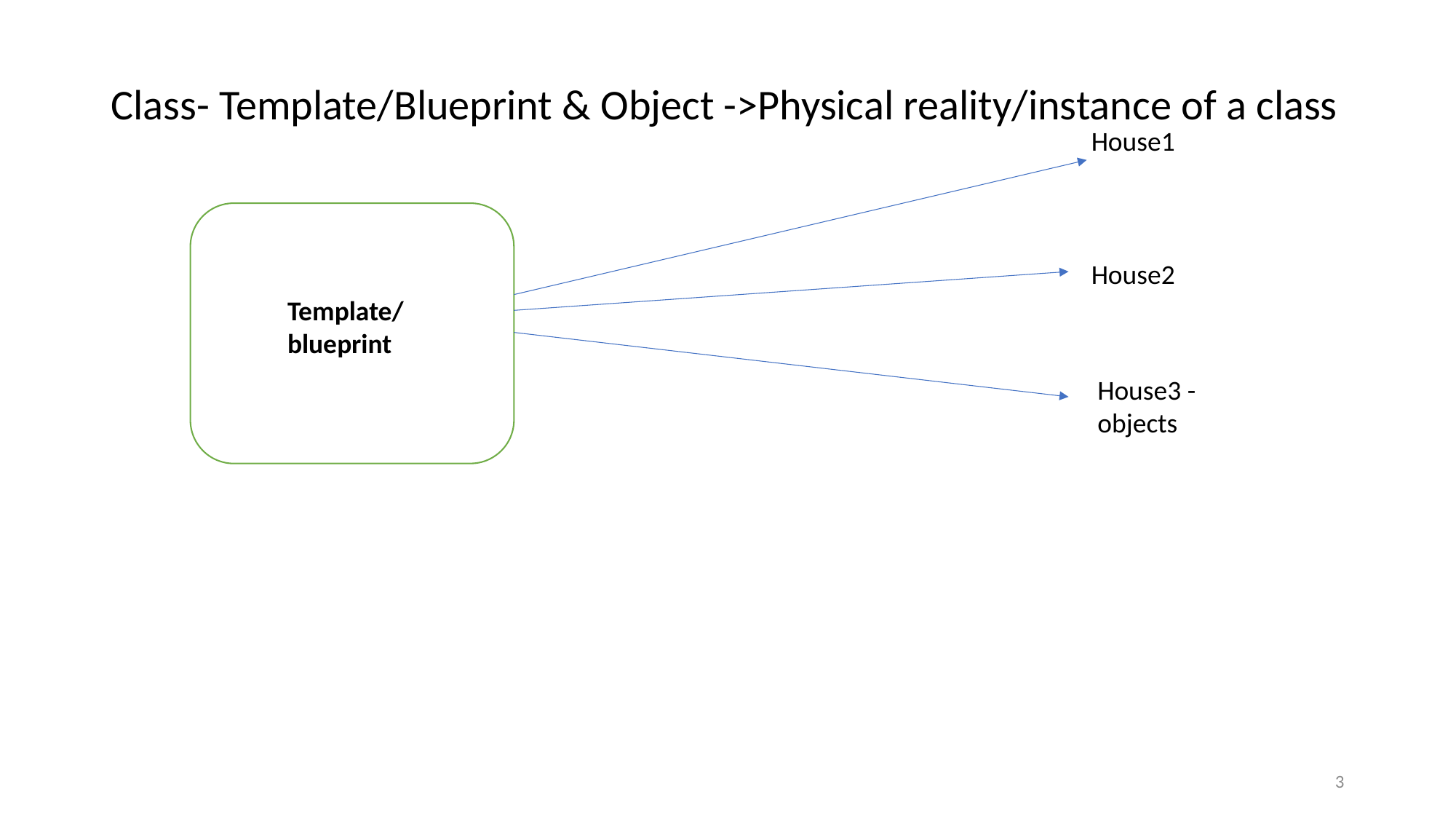

Class- Template/Blueprint & Object ->Physical reality/instance of a class
House1

House2
Template/blueprint
House3 - objects
3